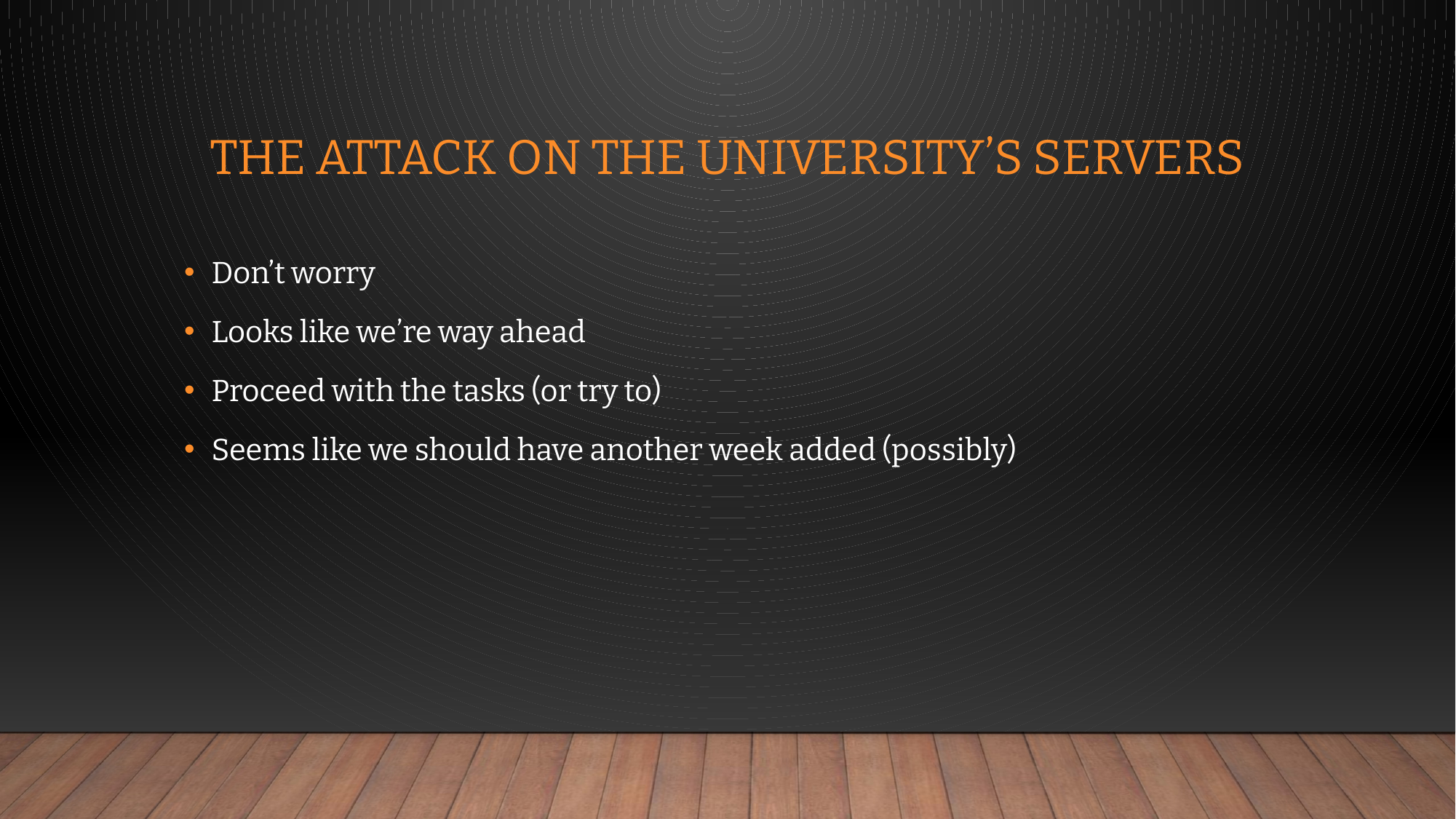

# The attack on the University’s servers
Don’t worry
Looks like we’re way ahead
Proceed with the tasks (or try to)
Seems like we should have another week added (possibly)